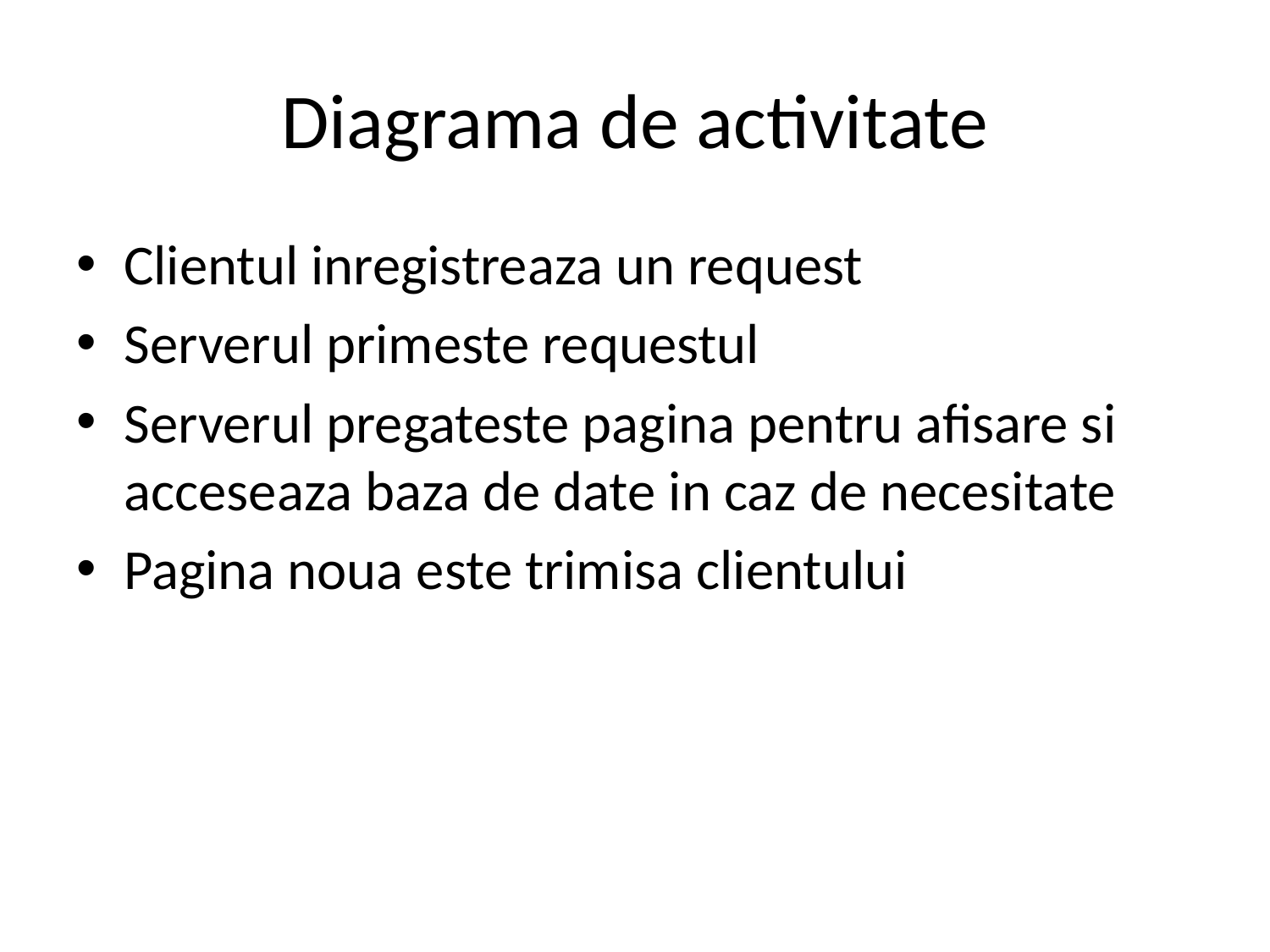

# Diagrama de activitate
Clientul inregistreaza un request
Serverul primeste requestul
Serverul pregateste pagina pentru afisare si acceseaza baza de date in caz de necesitate
Pagina noua este trimisa clientului